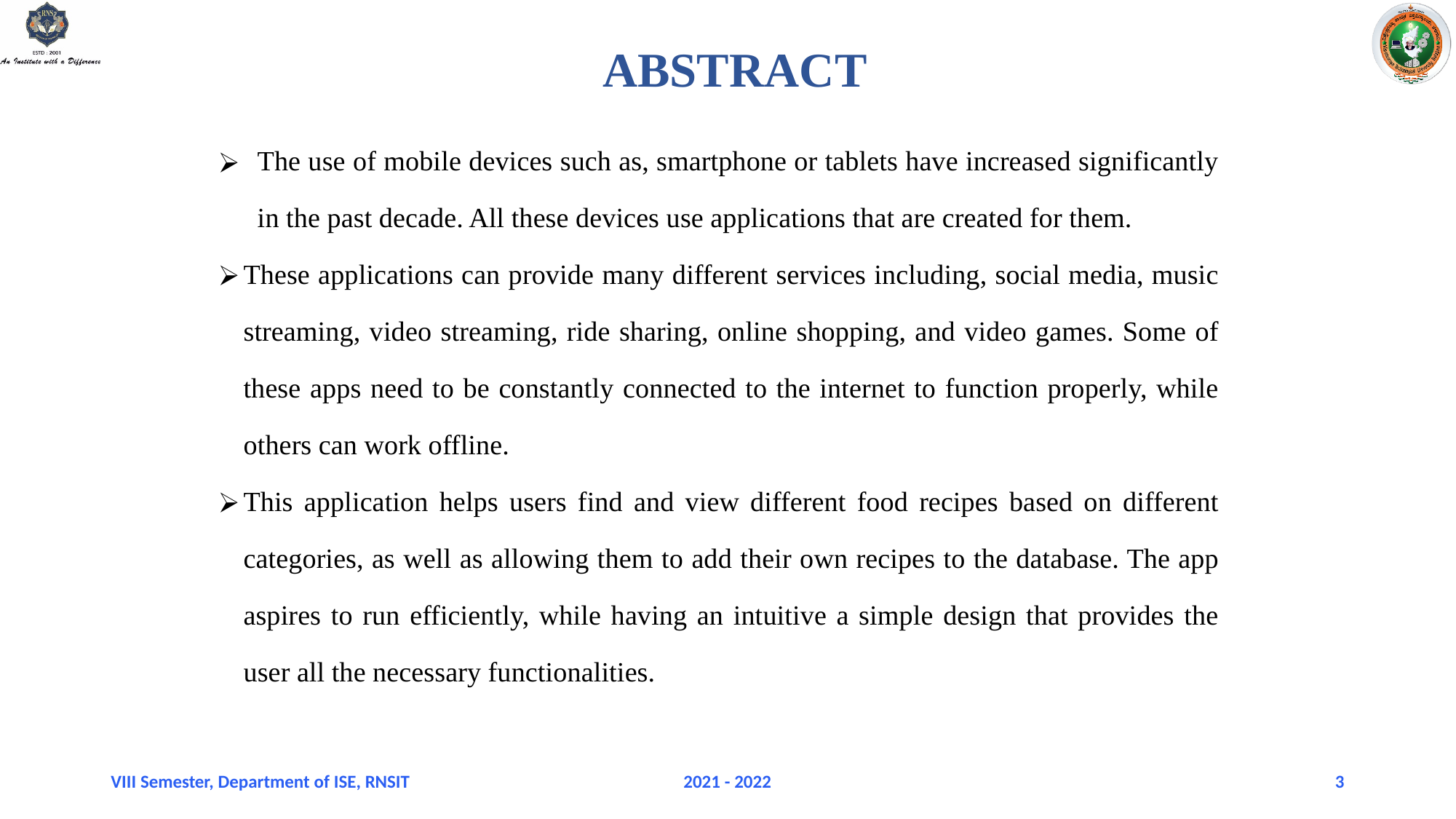

# ABSTRACT
The use of mobile devices such as, smartphone or tablets have increased significantly in the past decade. All these devices use applications that are created for them.
These applications can provide many different services including, social media, music streaming, video streaming, ride sharing, online shopping, and video games. Some of these apps need to be constantly connected to the internet to function properly, while others can work offline.
This application helps users find and view different food recipes based on different categories, as well as allowing them to add their own recipes to the database. The app aspires to run efficiently, while having an intuitive a simple design that provides the user all the necessary functionalities.

VIII Semester, Department of ISE, RNSIT
2021 - 2022
3